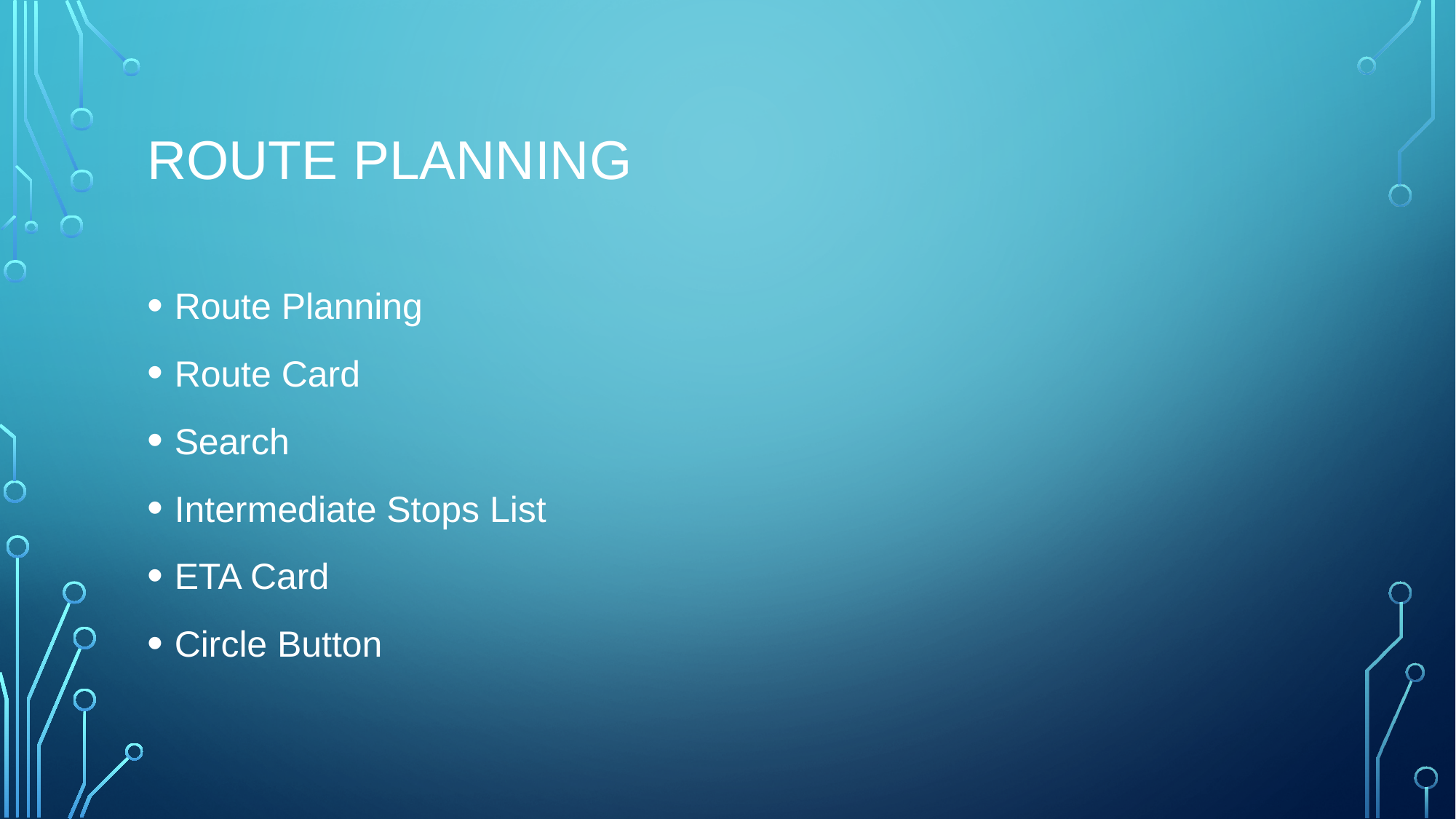

# Route Planning
Route Planning
Route Card
Search
Intermediate Stops List
ETA Card
Circle Button